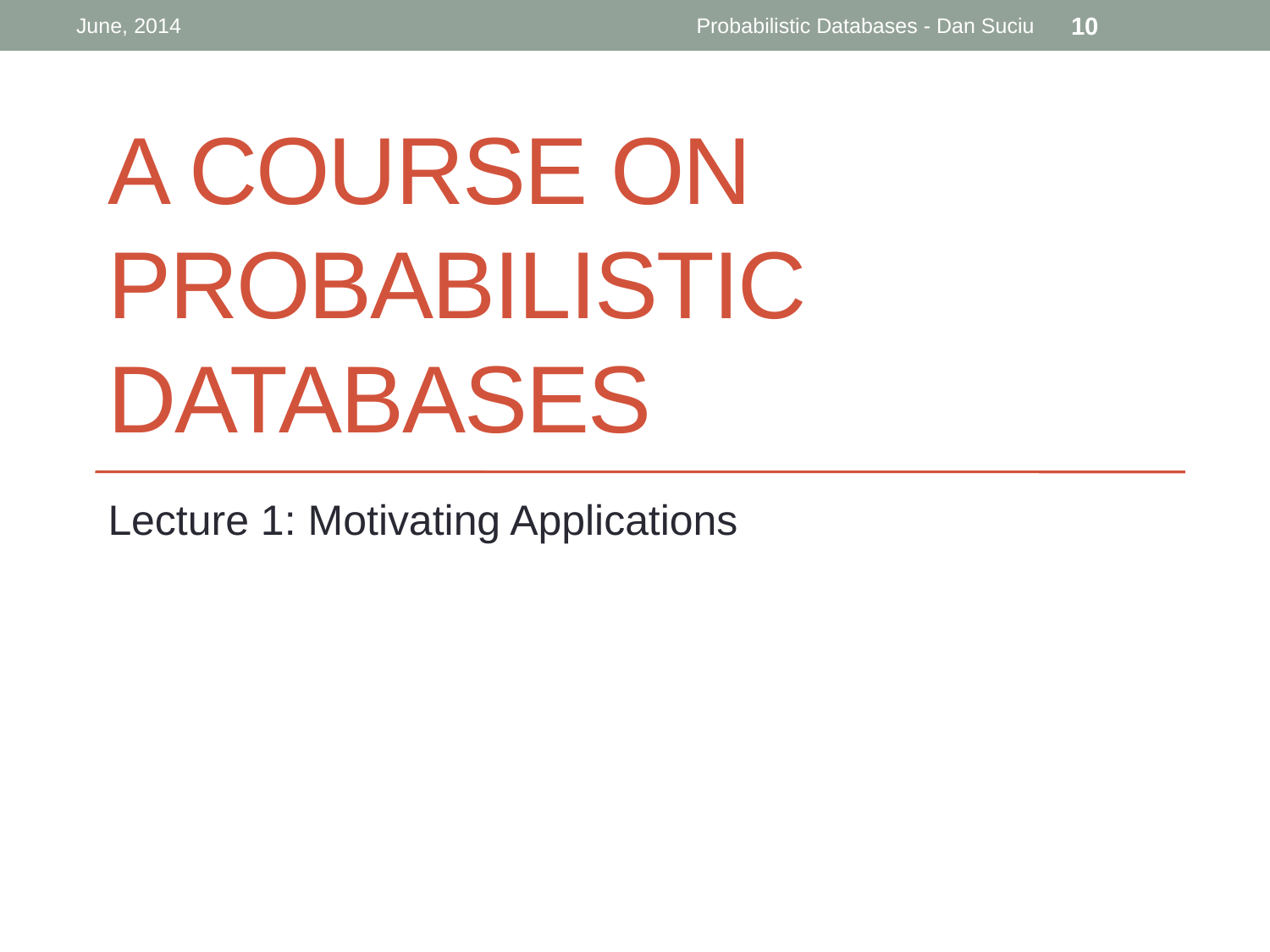

June, 2014
Probabilistic Databases - Dan Suciu
10
# A Course on Probabilistic Databases
Lecture 1: Motivating Applications